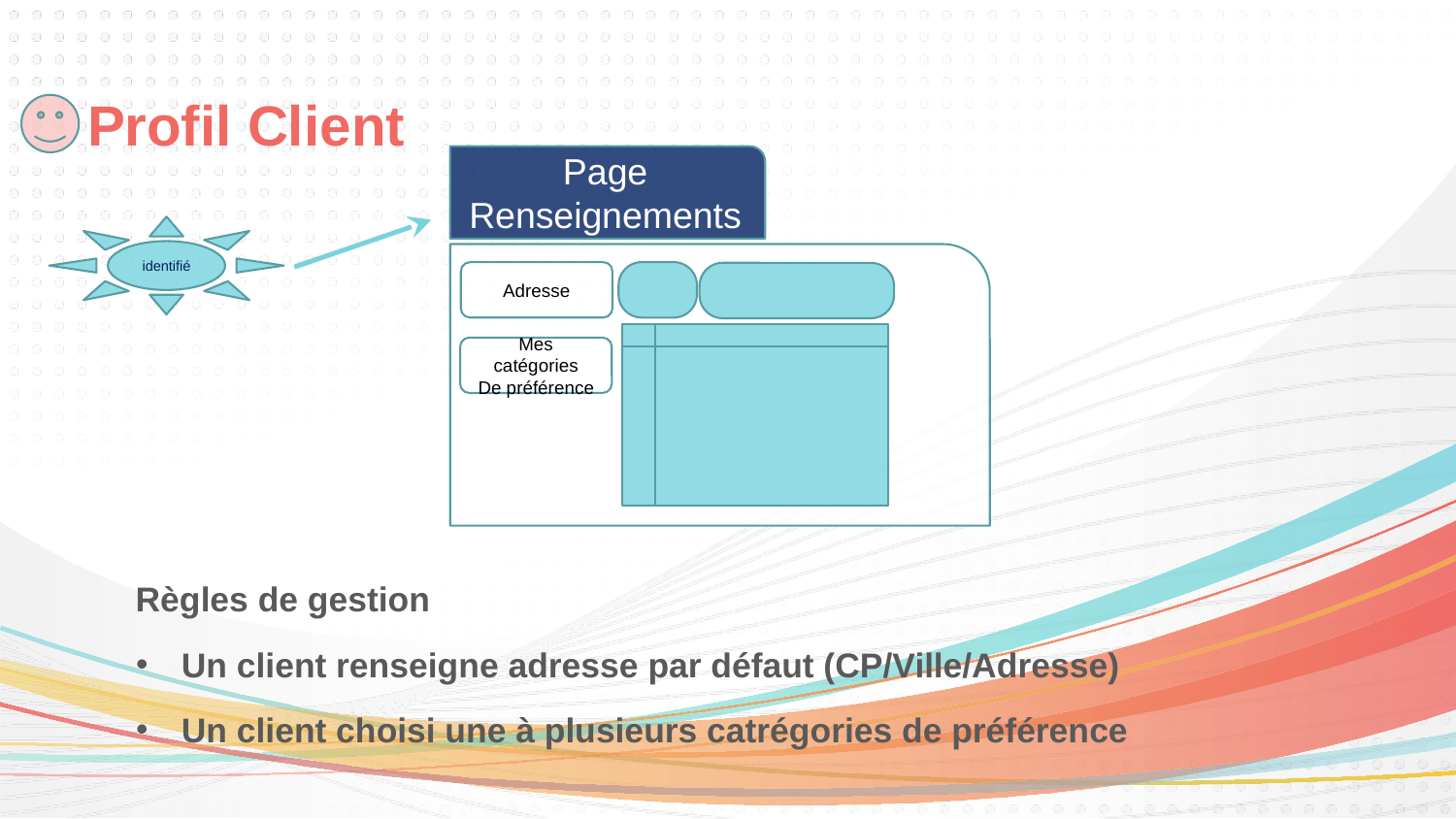

# Profil Client

Page
Renseignements
identifié

Adresse

Mes catégories
De préférence
Règles de gestion
Un client renseigne adresse par défaut (CP/Ville/Adresse)
Un client choisi une à plusieurs catrégories de préférence